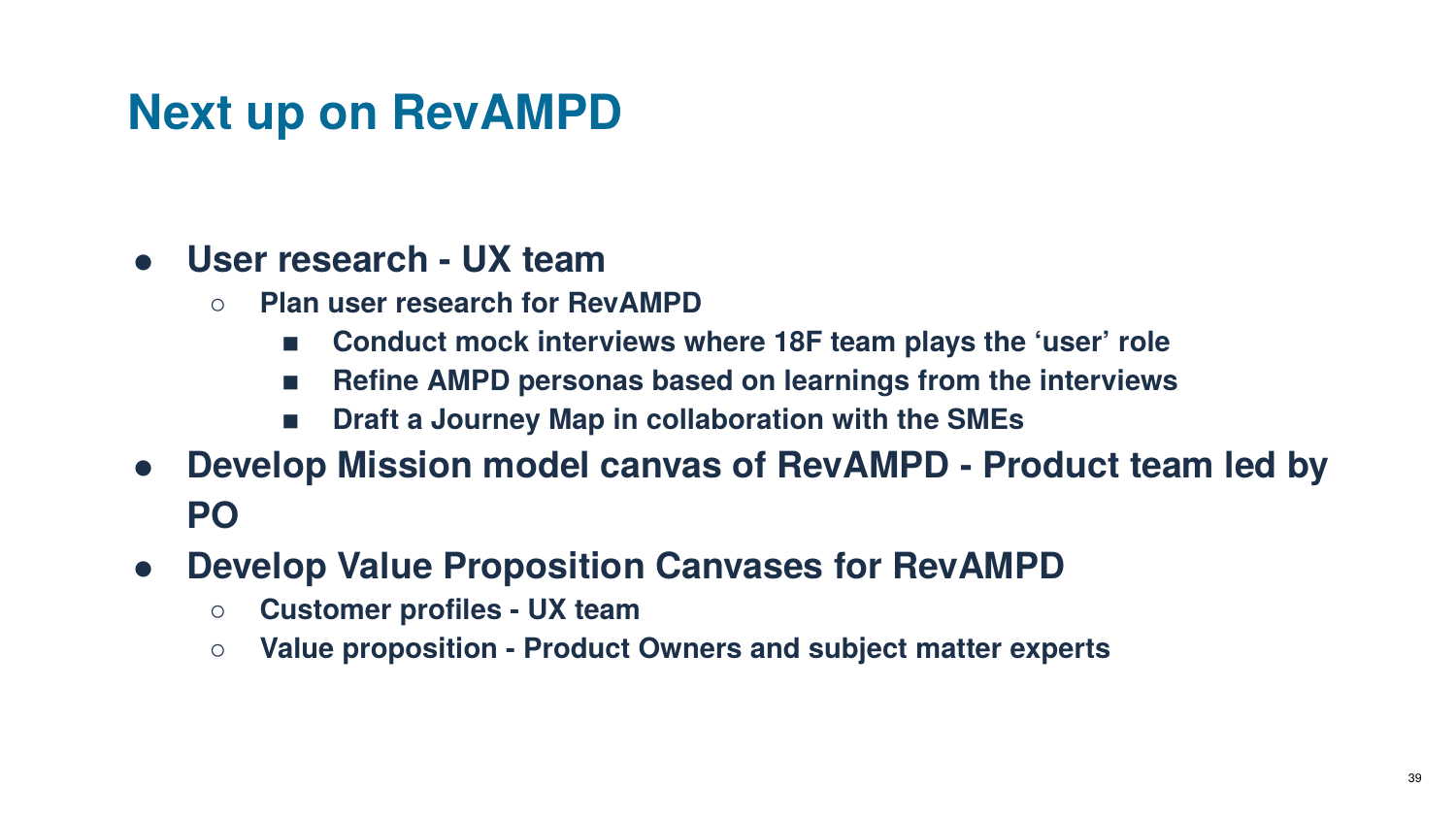

# Next up on RevAMPD
User research - UX team
Plan user research for RevAMPD
Conduct mock interviews where 18F team plays the ‘user’ role
Refine AMPD personas based on learnings from the interviews
Draft a Journey Map in collaboration with the SMEs
Develop Mission model canvas of RevAMPD - Product team led by PO
Develop Value Proposition Canvases for RevAMPD
Customer profiles - UX team
Value proposition - Product Owners and subject matter experts

39